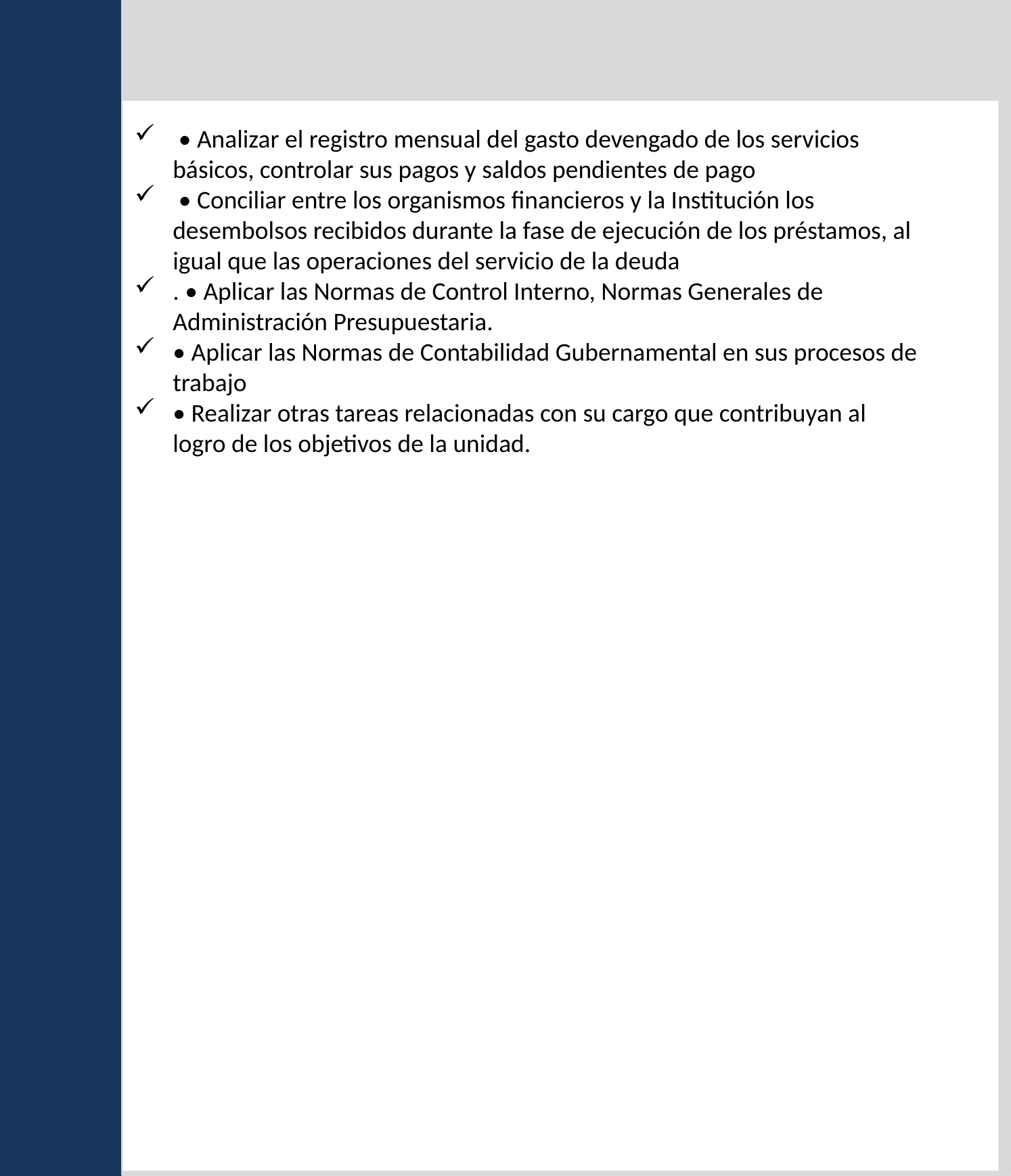

• Analizar el registro mensual del gasto devengado de los servicios básicos, controlar sus pagos y saldos pendientes de pago
 • Conciliar entre los organismos financieros y la Institución los desembolsos recibidos durante la fase de ejecución de los préstamos, al igual que las operaciones del servicio de la deuda
. • Aplicar las Normas de Control Interno, Normas Generales de Administración Presupuestaria.
• Aplicar las Normas de Contabilidad Gubernamental en sus procesos de trabajo
• Realizar otras tareas relacionadas con su cargo que contribuyan al logro de los objetivos de la unidad.